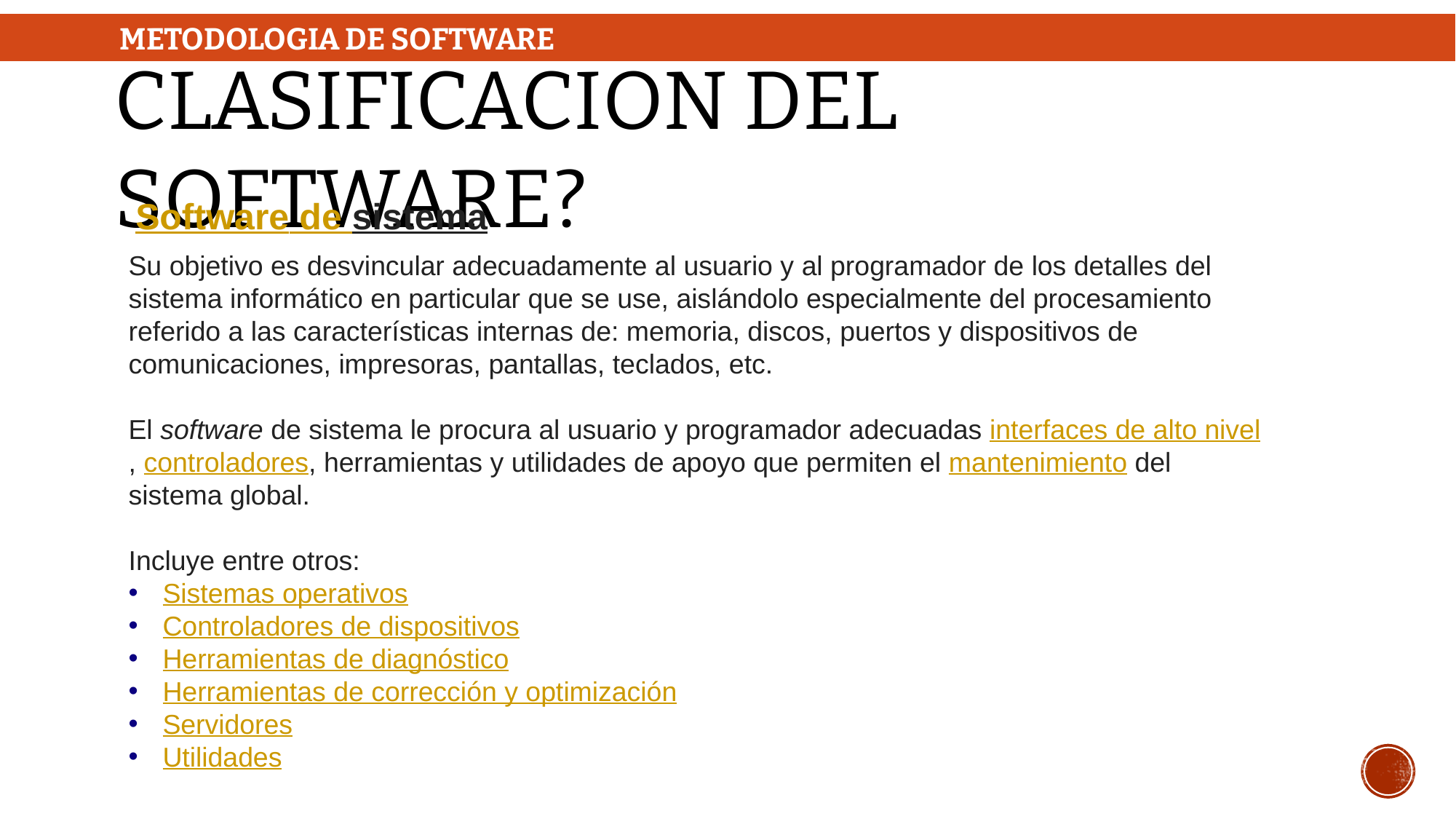

METODOLOGIA DE SOFTWARE
# CLASIFICACION DEL SOFTWARE?
Software de sistema
Su objetivo es desvincular adecuadamente al usuario y al programador de los detalles del sistema informático en particular que se use, aislándolo especialmente del procesamiento referido a las características internas de: memoria, discos, puertos y dispositivos de comunicaciones, impresoras, pantallas, teclados, etc.

El software de sistema le procura al usuario y programador adecuadas interfaces de alto nivel, controladores, herramientas y utilidades de apoyo que permiten el mantenimiento del sistema global.

Incluye entre otros:
Sistemas operativos
Controladores de dispositivos
Herramientas de diagnóstico
Herramientas de corrección y optimización
Servidores
Utilidades